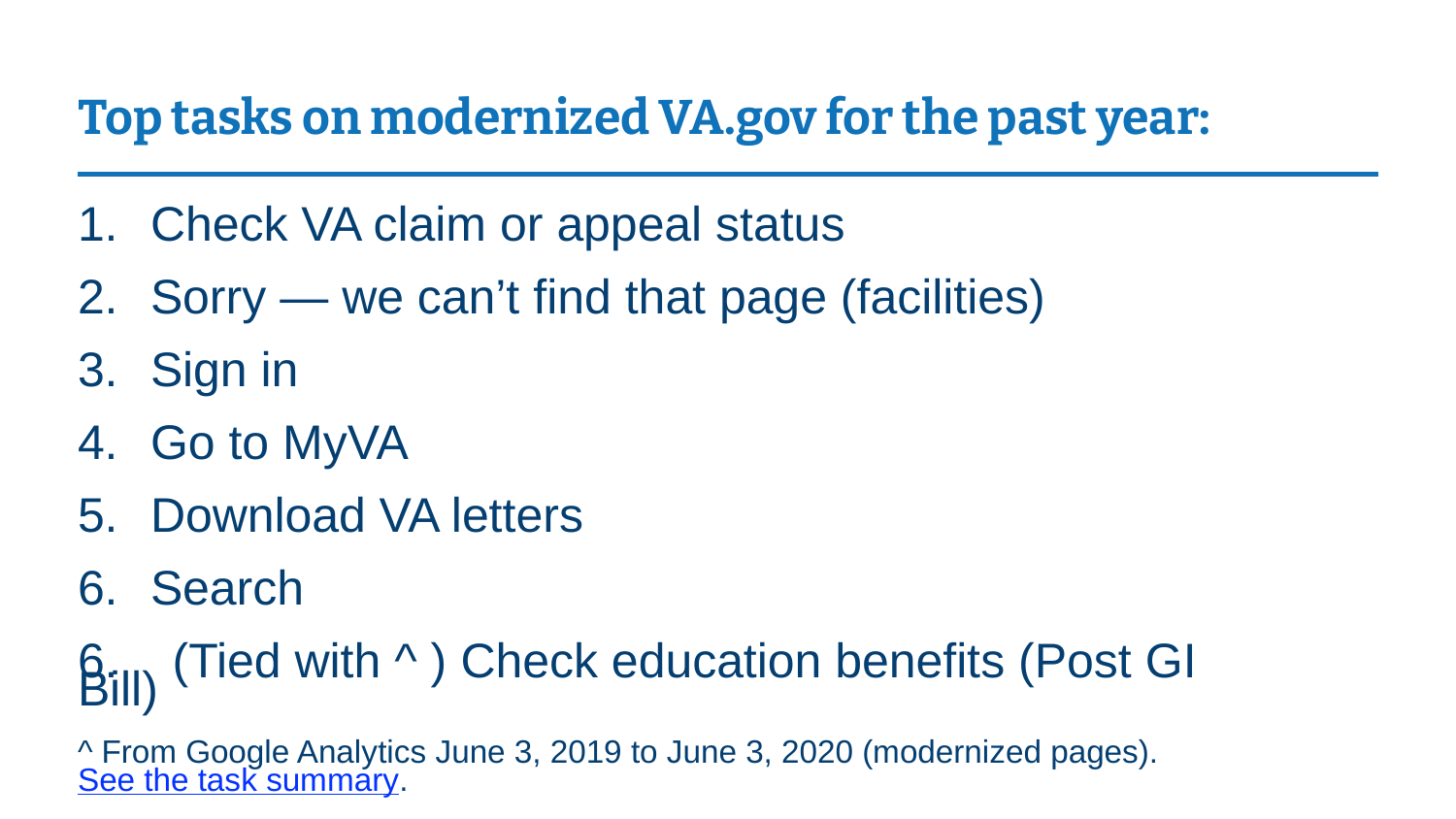

Top tasks on modernized VA.gov for the past year:
Check VA claim or appeal status
Sorry — we can’t find that page (facilities)
Sign in
Go to MyVA
Download VA letters
Search
6.    (Tied with ^ ) Check education benefits (Post GI Bill)

^ From Google Analytics June 3, 2019 to June 3, 2020 (modernized pages). See the task summary.